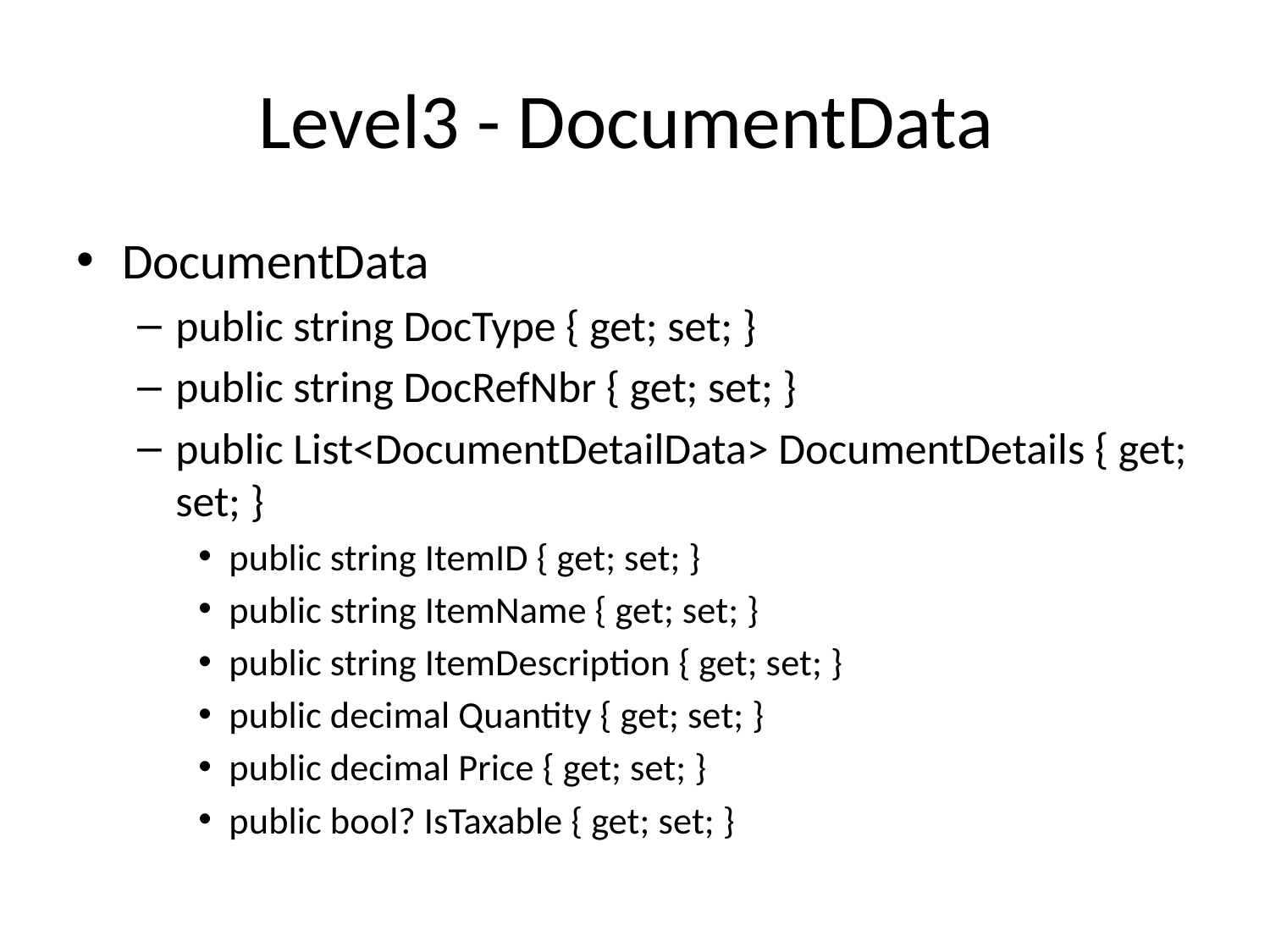

# Level3 - DocumentData
DocumentData
public string DocType { get; set; }
public string DocRefNbr { get; set; }
public List<DocumentDetailData> DocumentDetails { get; set; }
public string ItemID { get; set; }
public string ItemName { get; set; }
public string ItemDescription { get; set; }
public decimal Quantity { get; set; }
public decimal Price { get; set; }
public bool? IsTaxable { get; set; }